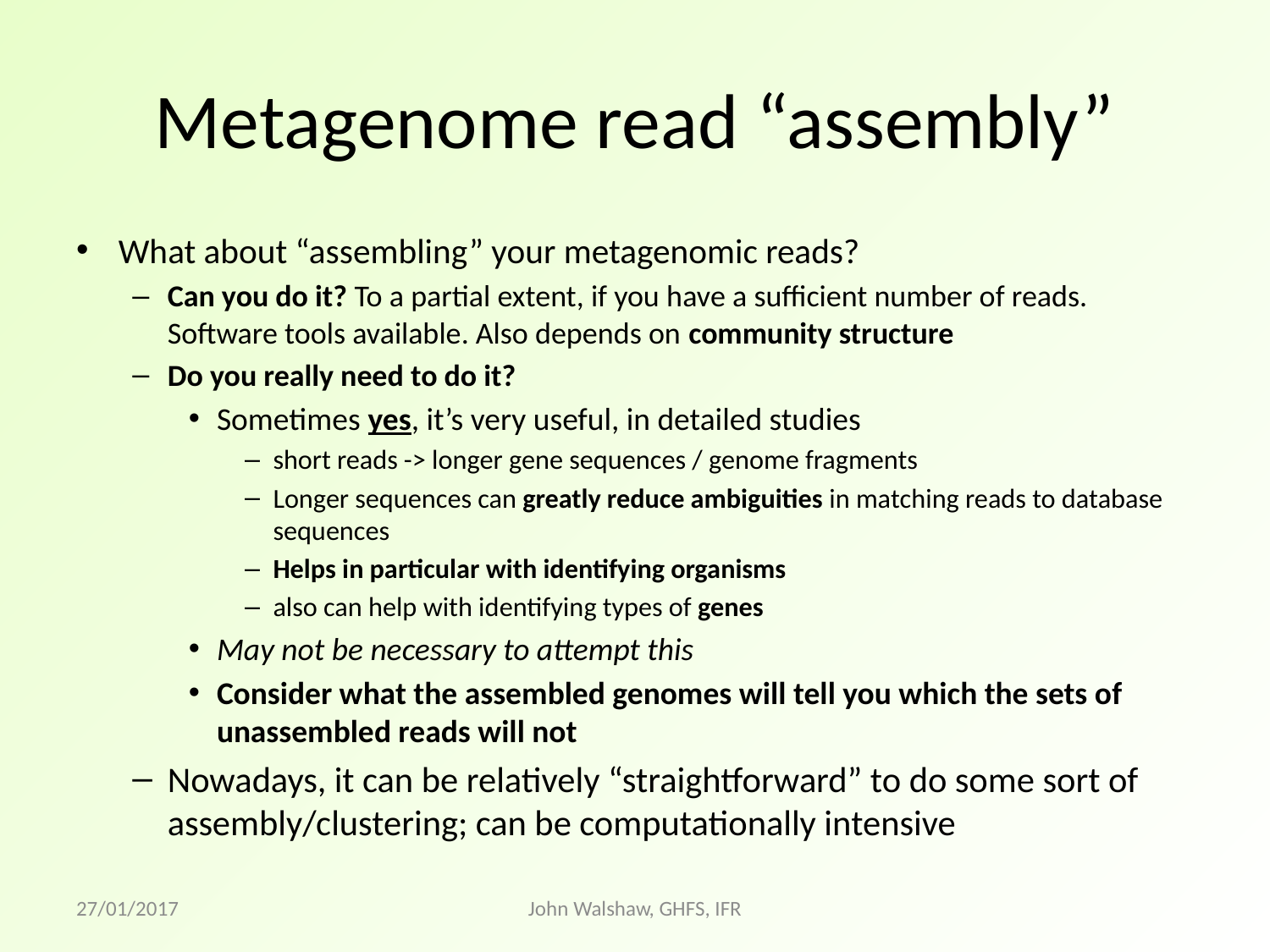

# Metagenome read “assembly”
What about “assembling” your metagenomic reads?
Can you do it? To a partial extent, if you have a sufficient number of reads. Software tools available. Also depends on community structure
Do you really need to do it?
Sometimes yes, it’s very useful, in detailed studies
short reads -> longer gene sequences / genome fragments
Longer sequences can greatly reduce ambiguities in matching reads to database sequences
Helps in particular with identifying organisms
also can help with identifying types of genes
May not be necessary to attempt this
Consider what the assembled genomes will tell you which the sets of unassembled reads will not
Nowadays, it can be relatively “straightforward” to do some sort of assembly/clustering; can be computationally intensive
27/01/2017
John Walshaw, GHFS, IFR